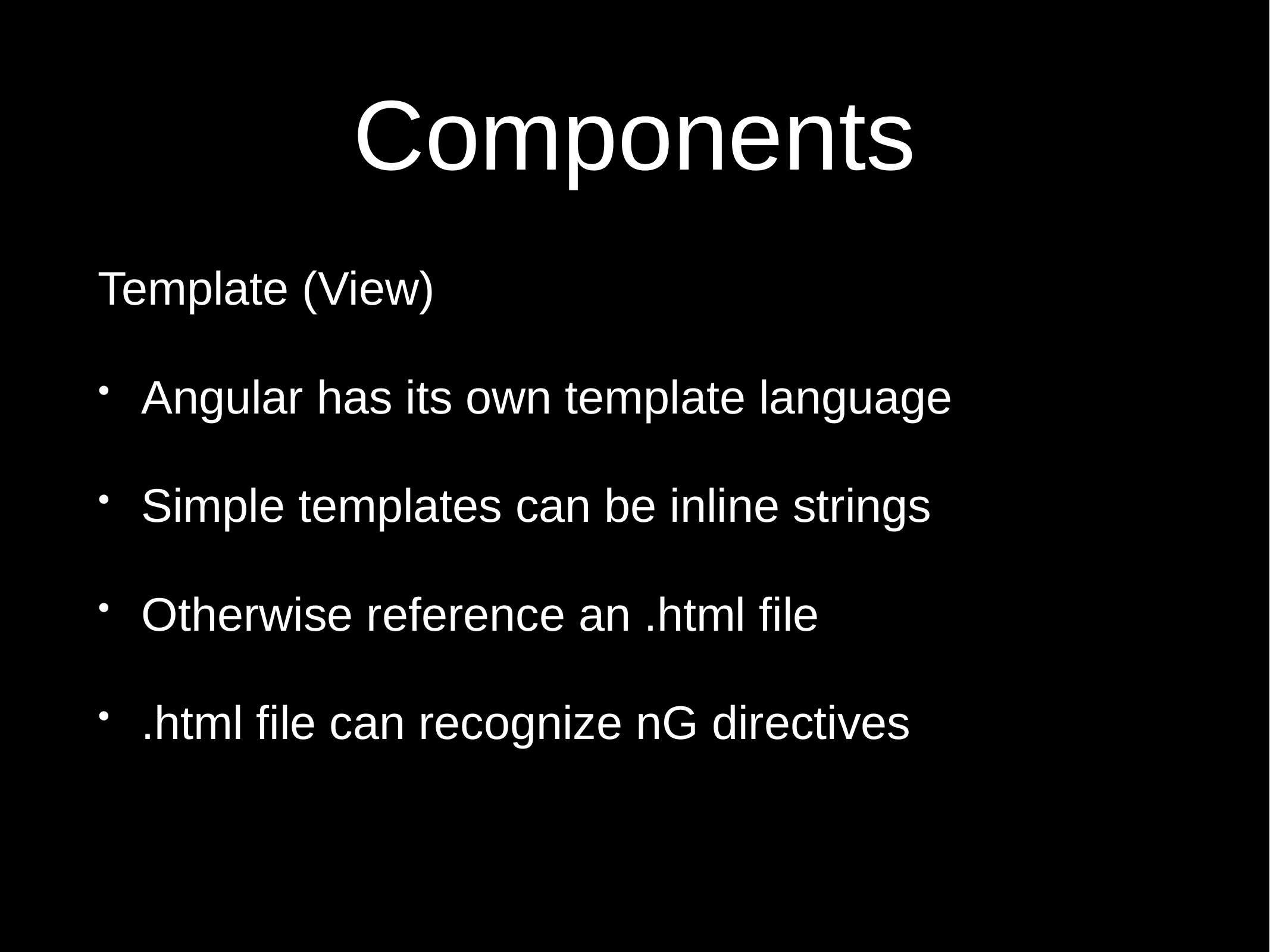

# Components
Template (View)
Angular has its own template language
Simple templates can be inline strings
Otherwise reference an .html file
.html file can recognize nG directives